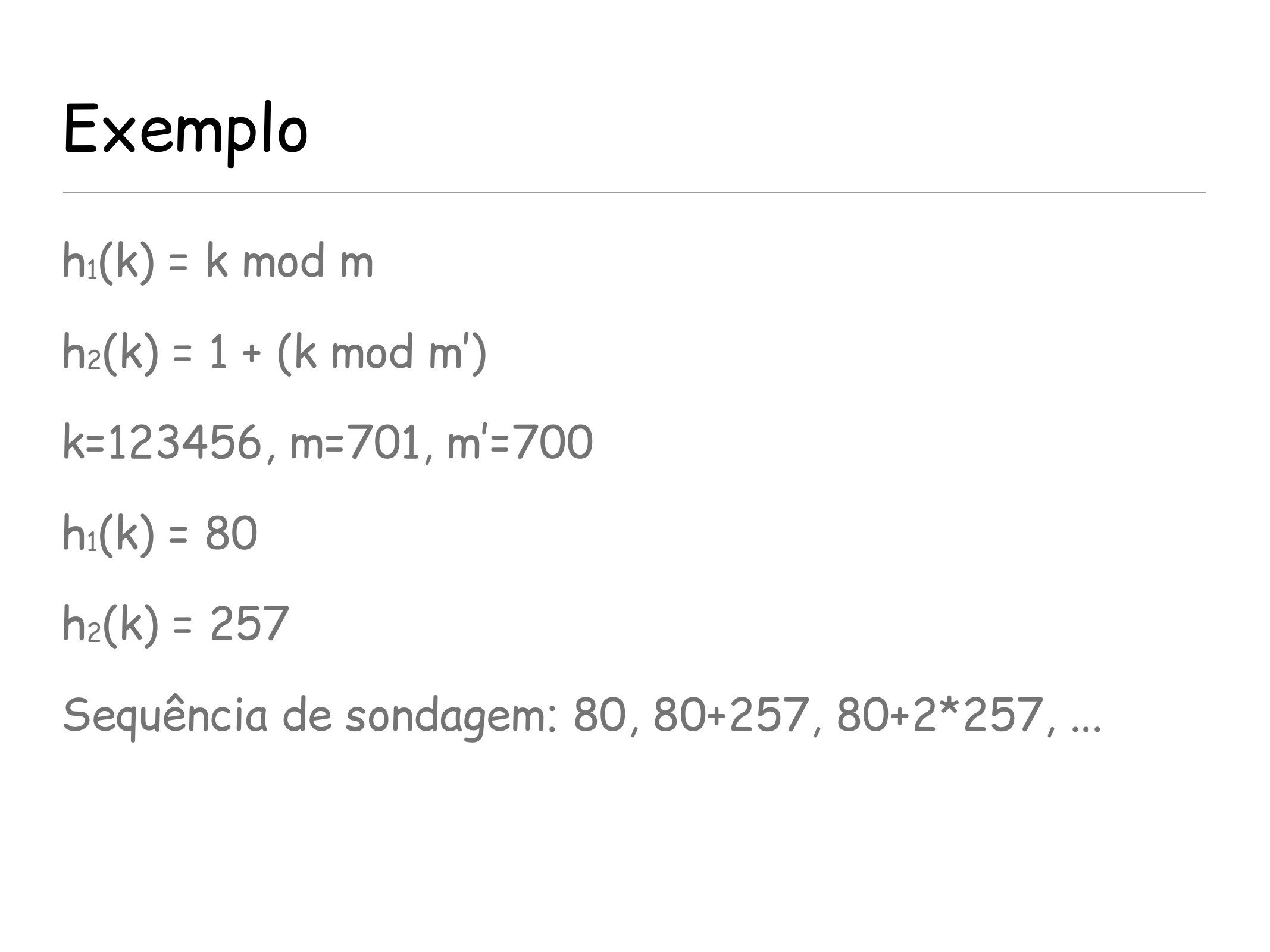

# Exemplo
h1(k) = k mod m
h2(k) = 1 + (k mod m’)
k=123456, m=701, m’=700
h1(k) = 80
h2(k) = 257
Sequência de sondagem: 80, 80+257, 80+2*257, ...